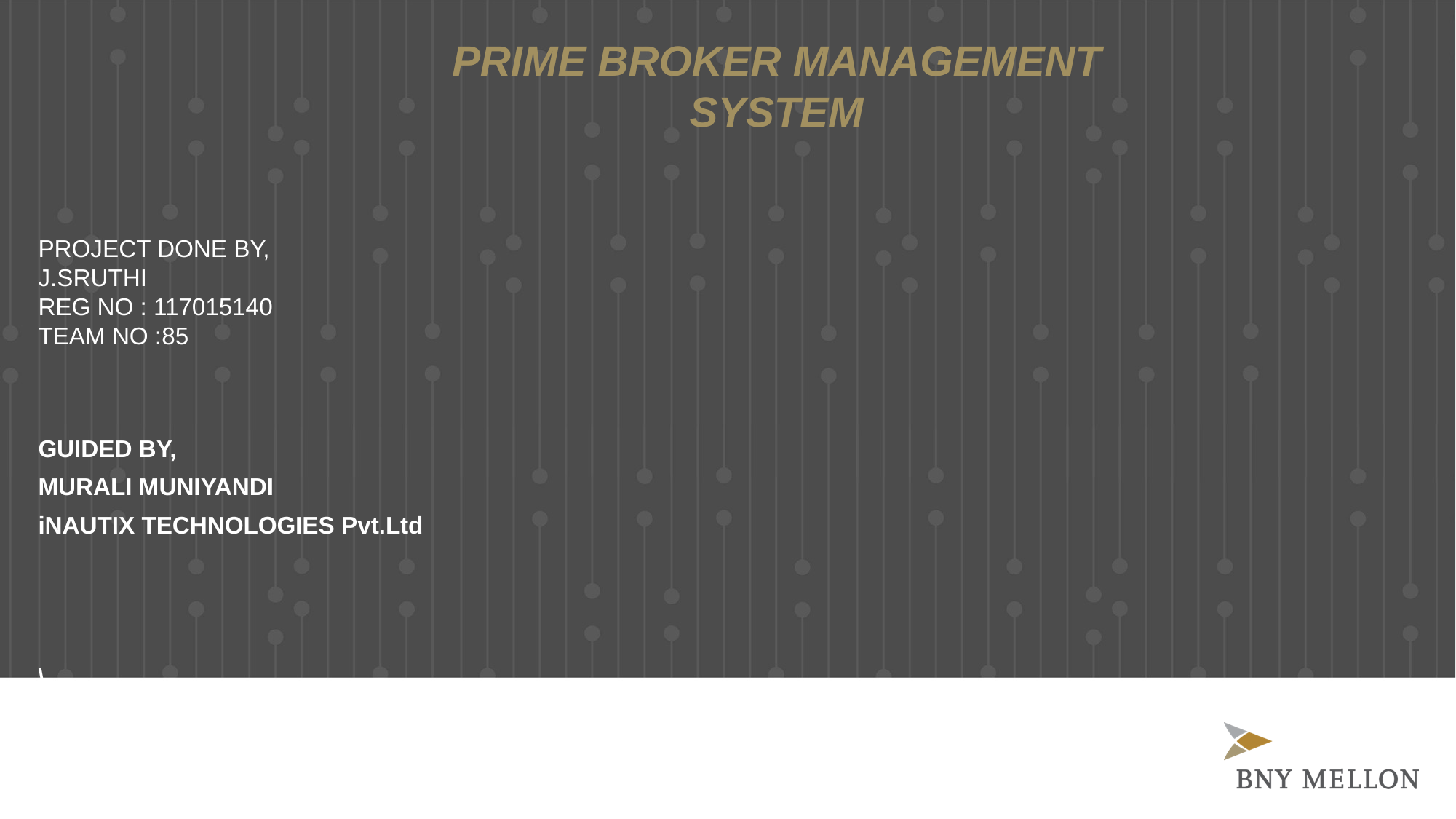

# PRIME BROKER MANAGEMENT SYSTEM
PROJECT DONE BY,
J.SRUTHI
REG NO : 117015140
TEAM NO :85

GUIDED BY,
MURALI MUNIYANDI
iNAUTIX TECHNOLOGIES Pvt.Ltd

\